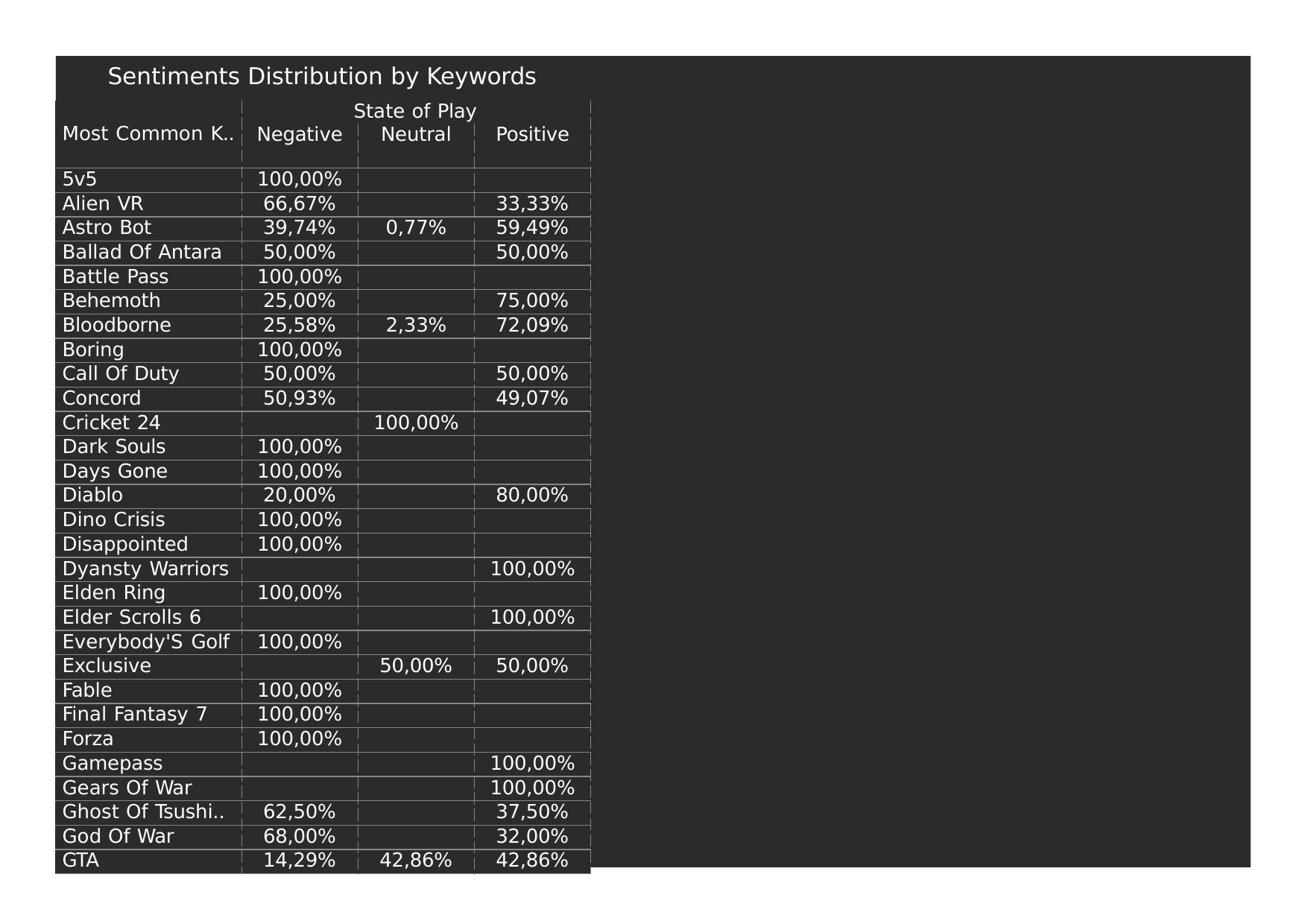

Sentiments Distribution by Keywords
| Most Common K.. | State of Play |  |  |
| --- | --- | --- | --- |
|  | Negative | Neutral | Positive |
| 5v5 | 100,00% |  |  |
| Alien VR | 66,67% |  | 33,33% |
| Astro Bot | 39,74% | 0,77% | 59,49% |
| Ballad Of Antara | 50,00% |  | 50,00% |
| Battle Pass | 100,00% |  |  |
| Behemoth | 25,00% |  | 75,00% |
| Bloodborne | 25,58% | 2,33% | 72,09% |
| Boring | 100,00% |  |  |
| Call Of Duty | 50,00% |  | 50,00% |
| Concord | 50,93% |  | 49,07% |
| Cricket 24 |  | 100,00% |  |
| Dark Souls | 100,00% |  |  |
| Days Gone | 100,00% |  |  |
| Diablo | 20,00% |  | 80,00% |
| Dino Crisis | 100,00% |  |  |
| Disappointed | 100,00% |  |  |
| Dyansty Warriors |  |  | 100,00% |
| Elden Ring | 100,00% |  |  |
| Elder Scrolls 6 |  |  | 100,00% |
| Everybody'S Golf | 100,00% |  |  |
| Exclusive |  | 50,00% | 50,00% |
| Fable | 100,00% |  |  |
| Final Fantasy 7 | 100,00% |  |  |
| Forza | 100,00% |  |  |
| Gamepass |  |  | 100,00% |
| Gears Of War |  |  | 100,00% |
| Ghost Of Tsushi.. | 62,50% |  | 37,50% |
| God Of War | 68,00% |  | 32,00% |
| GTA | 14,29% | 42,86% | 42,86% |